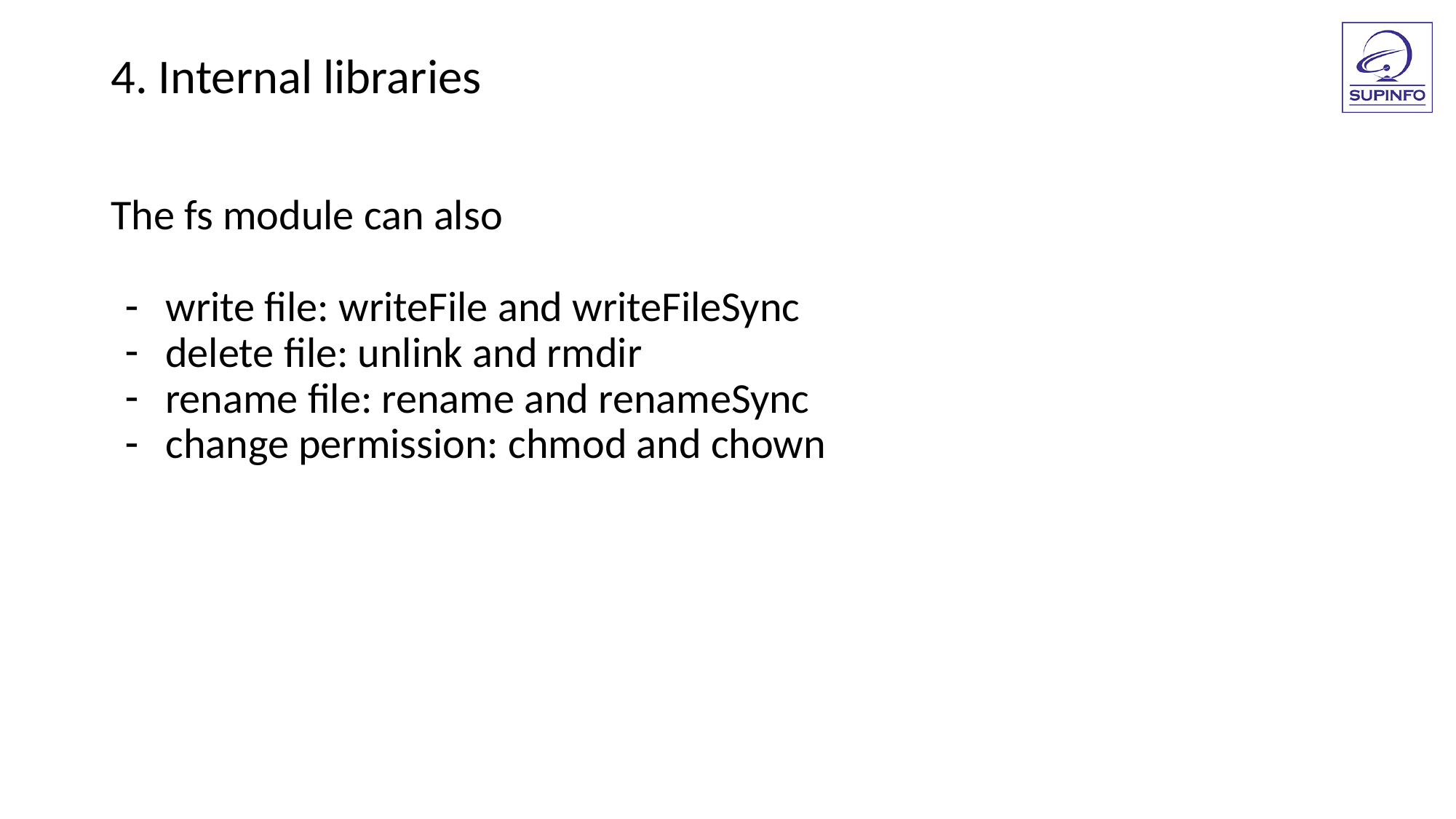

4. Internal libraries
The fs module can also

write file: writeFile and writeFileSync
delete file: unlink and rmdir
rename file: rename and renameSync
change permission: chmod and chown